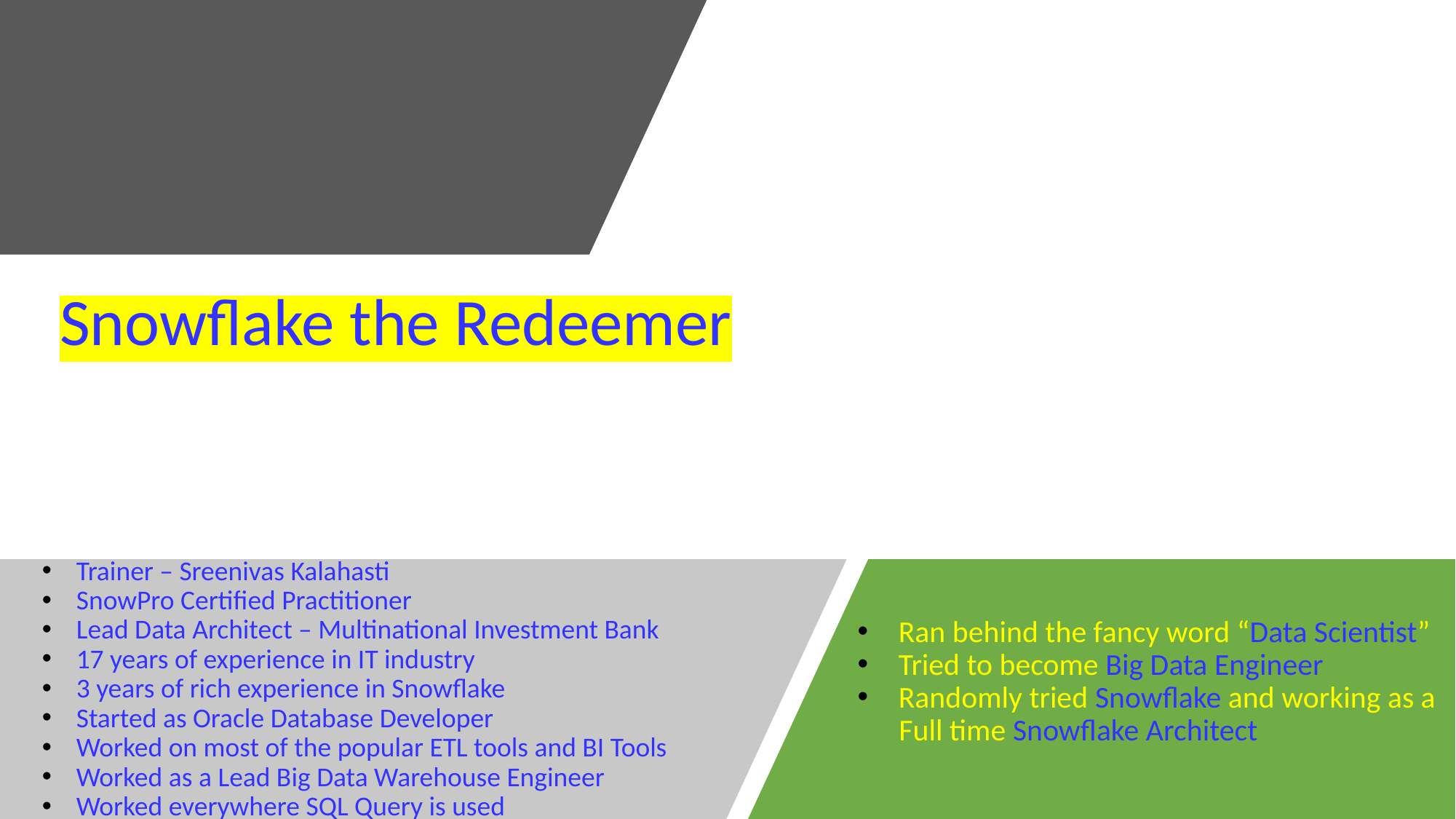

Snowflake the Redeemer
Trainer – Sreenivas Kalahasti
SnowPro Certified Practitioner
Lead Data Architect – Multinational Investment Bank
17 years of experience in IT industry
3 years of rich experience in Snowflake
Started as Oracle Database Developer
Worked on most of the popular ETL tools and BI Tools
Worked as a Lead Big Data Warehouse Engineer
Worked everywhere SQL Query is used
Ran behind the fancy word “Data Scientist”
Tried to become Big Data Engineer
Randomly tried Snowflake and working as a
      Full time Snowflake Architect